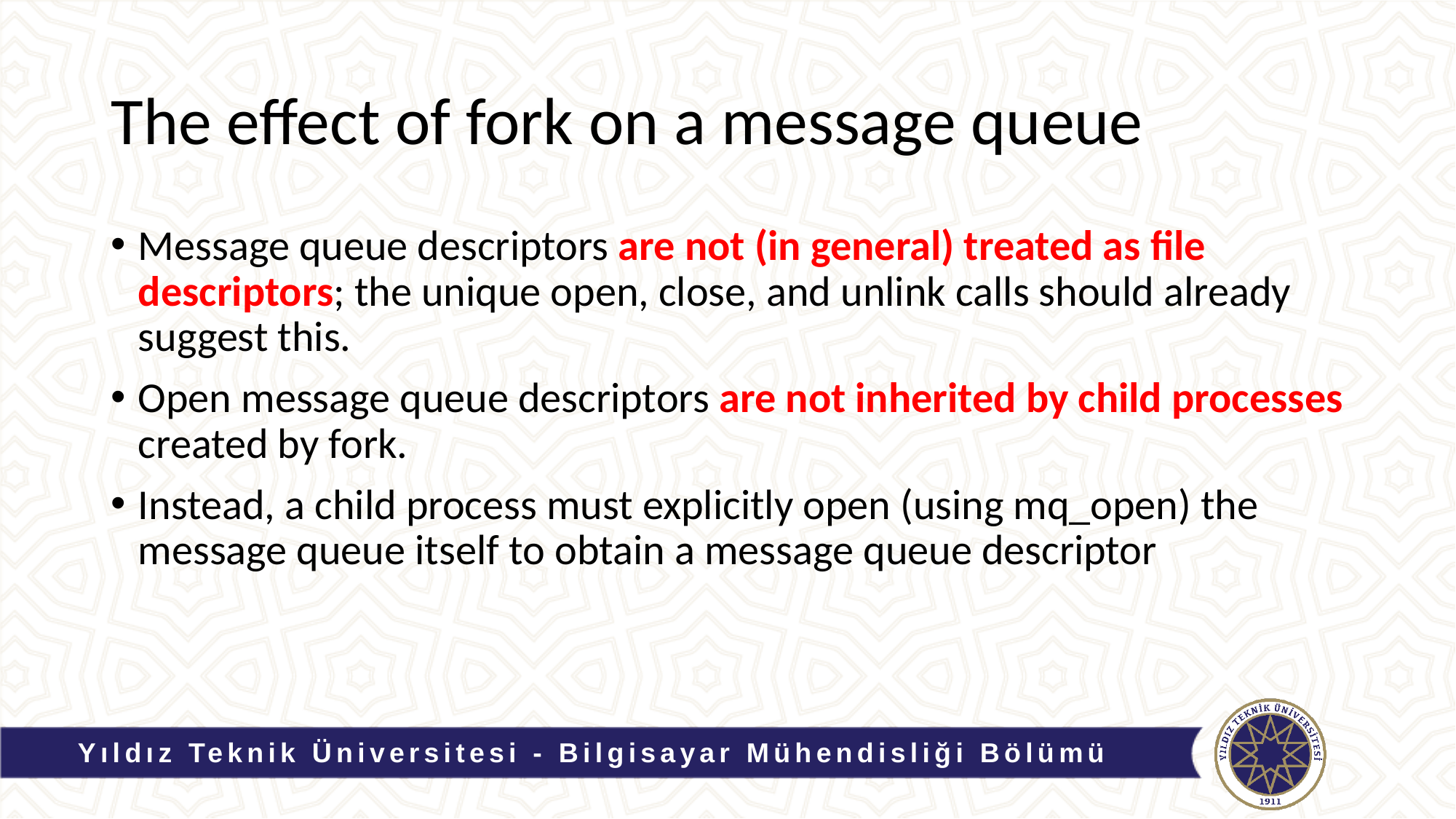

# The effect of fork on a message queue
Message queue descriptors are not (in general) treated as file descriptors; the unique open, close, and unlink calls should already suggest this.
Open message queue descriptors are not inherited by child processes created by fork.
Instead, a child process must explicitly open (using mq_open) the message queue itself to obtain a message queue descriptor
Yıldız Teknik Üniversitesi - Bilgisayar Mühendisliği Bölümü